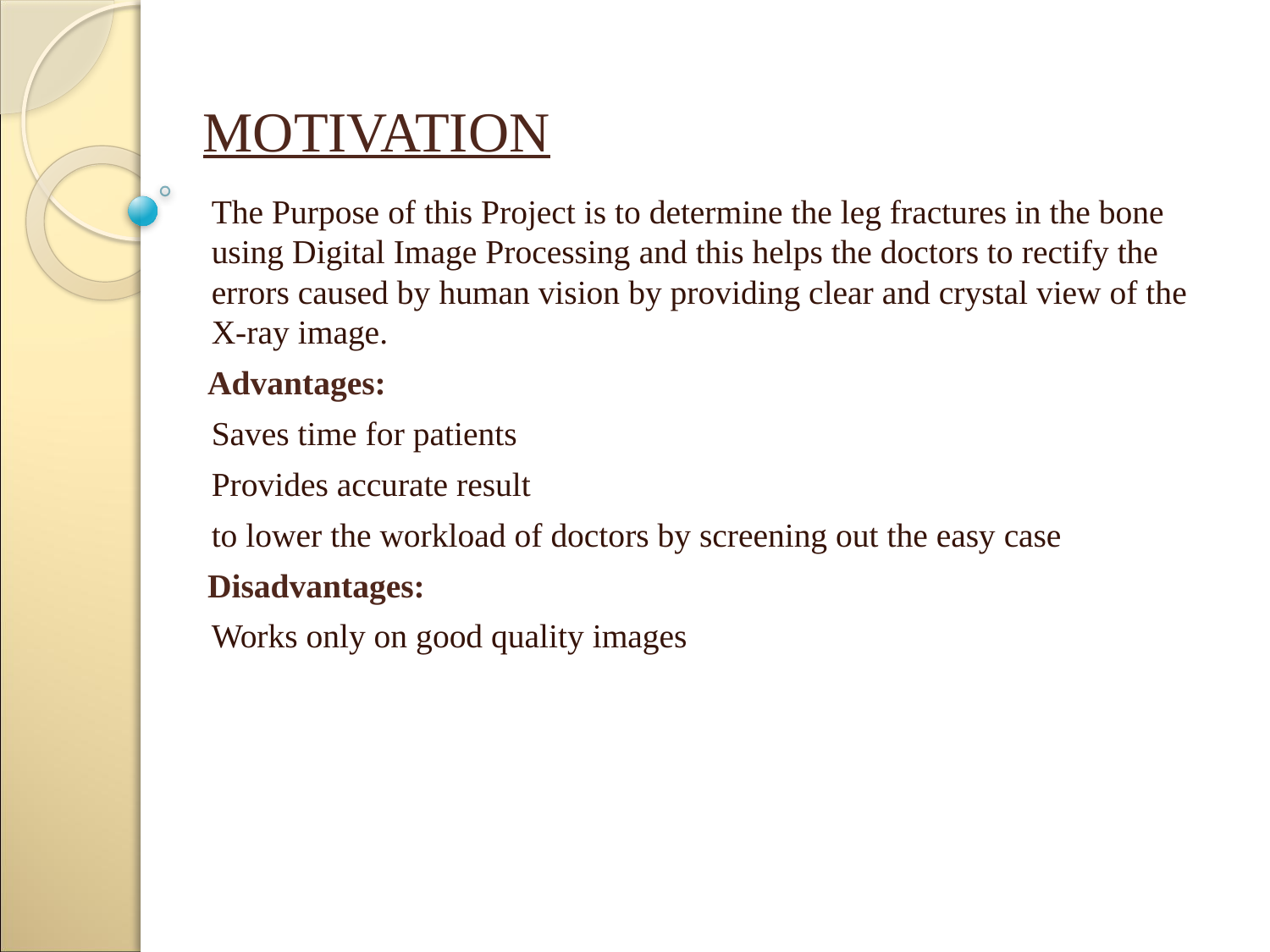

# MOTIVATION
The Purpose of this Project is to determine the leg fractures in the bone using Digital Image Processing and this helps the doctors to rectify the errors caused by human vision by providing clear and crystal view of the X-ray image.
Advantages:
Saves time for patients
Provides accurate result
to lower the workload of doctors by screening out the easy case
Disadvantages:
Works only on good quality images